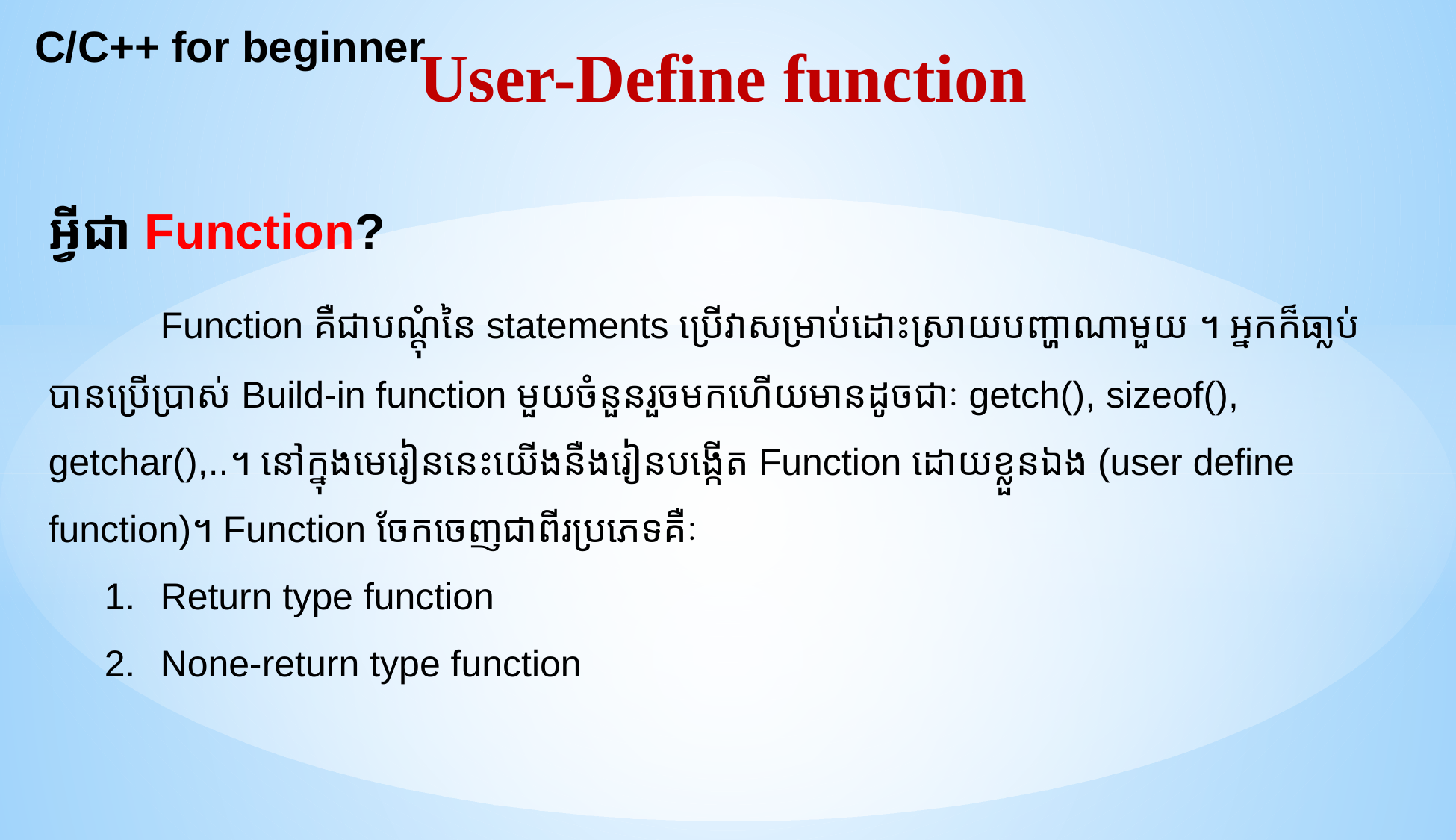

C/C++ for beginner
User-Define function
អ្វីជា Function?
	Function គឺជាបណ្តុំនៃ statements ប្រើវាសម្រាប់ដោះស្រាយបញ្ហាណាមួយ ។ អ្នកក៏ធា្លប់បានប្រើប្រាស់ Build-in function មួយចំនួនរួចមកហើយមានដូចជាៈ getch(), sizeof(), getchar(),..។ នៅក្នុងមេរៀននេះយើងនឺងរៀនបង្កើត Function ដោយខ្លួនឯង (user define function)។ Function ចែកចេញជាពីរប្រភេទគឺៈ
Return type function
None-return type function